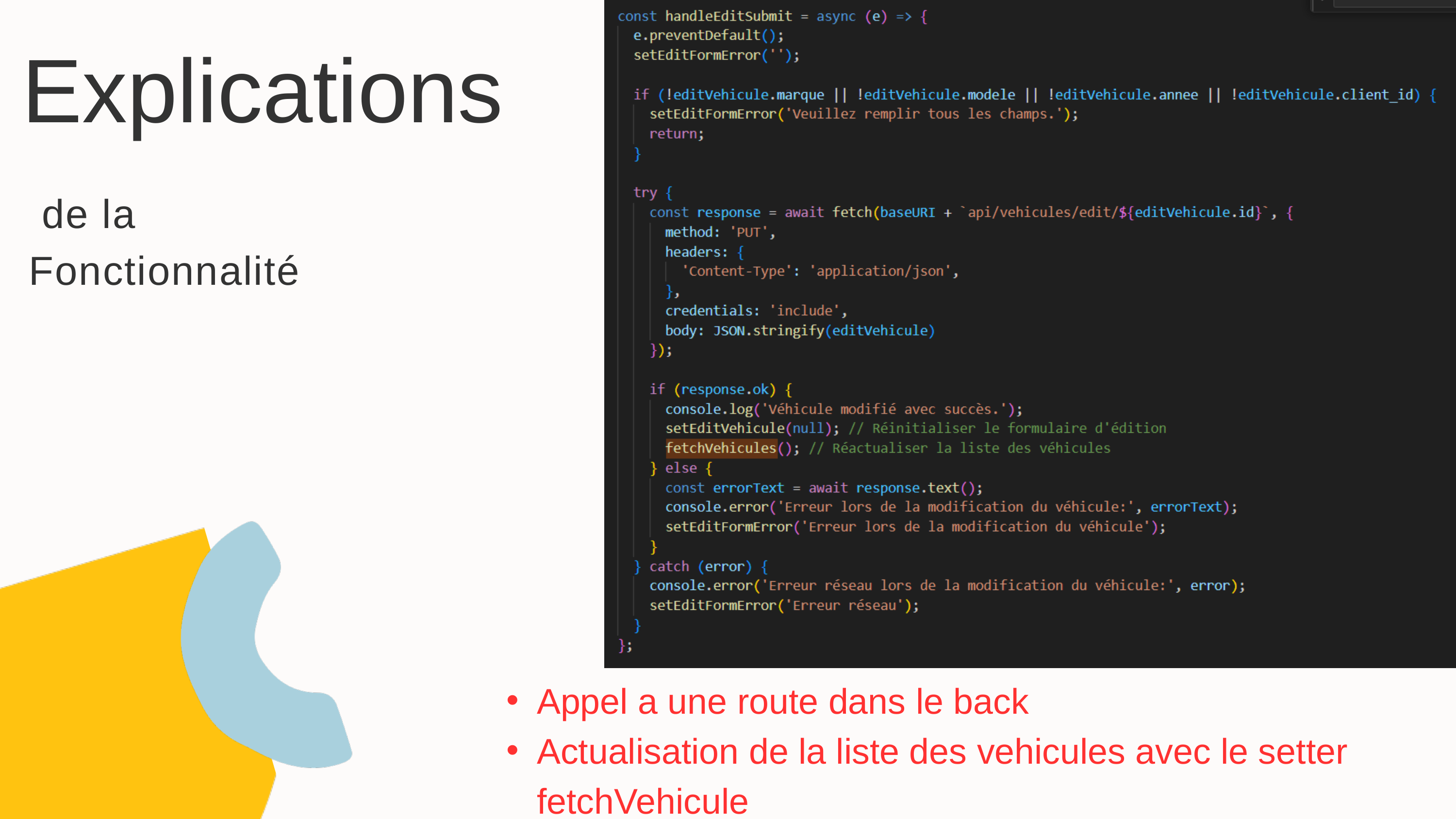

Explications
 de la Fonctionnalité

Appel a une route dans le back
Actualisation de la liste des vehicules avec le setter fetchVehicule